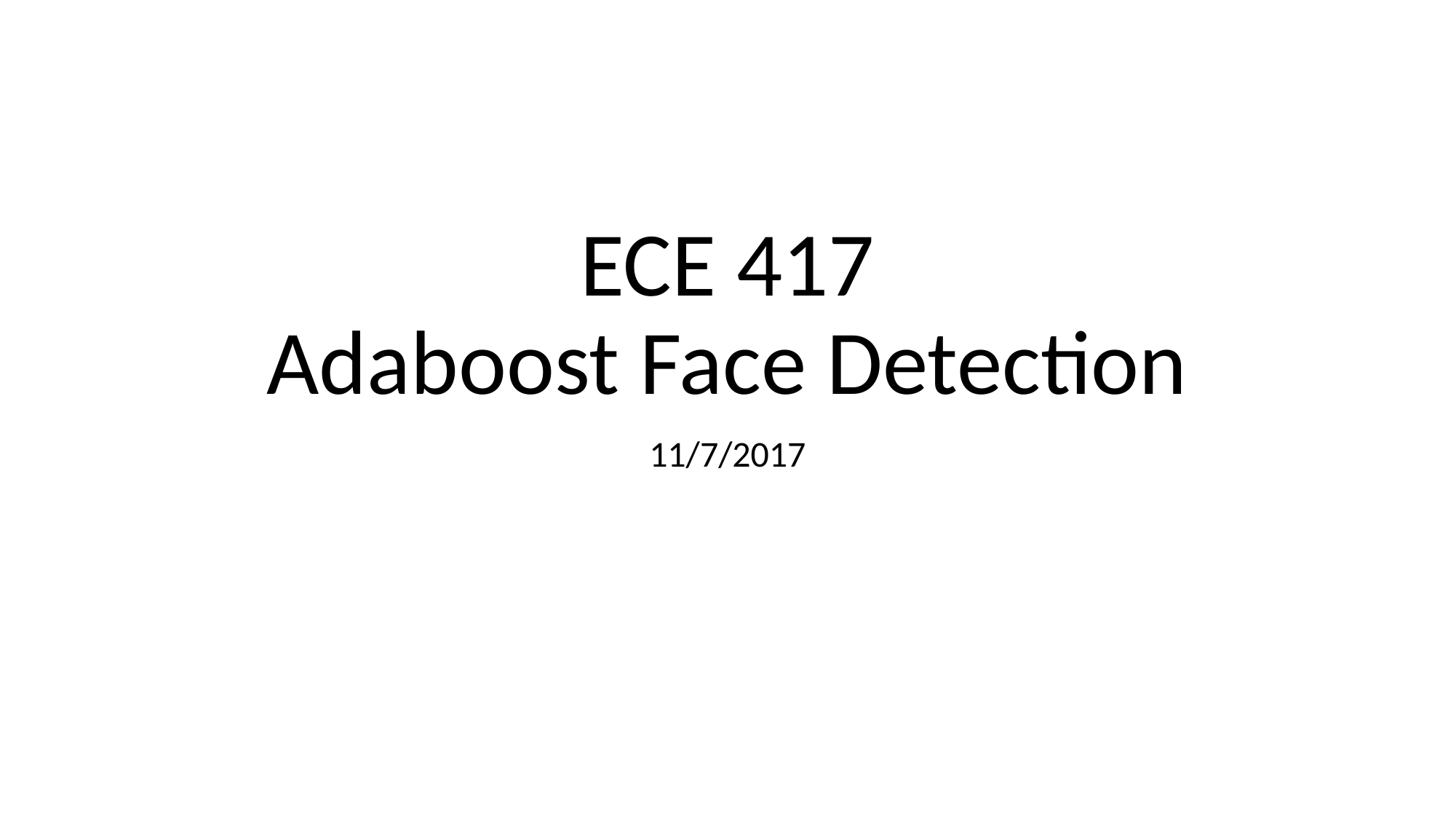

# ECE 417 Adaboost Face Detection
11/7/2017